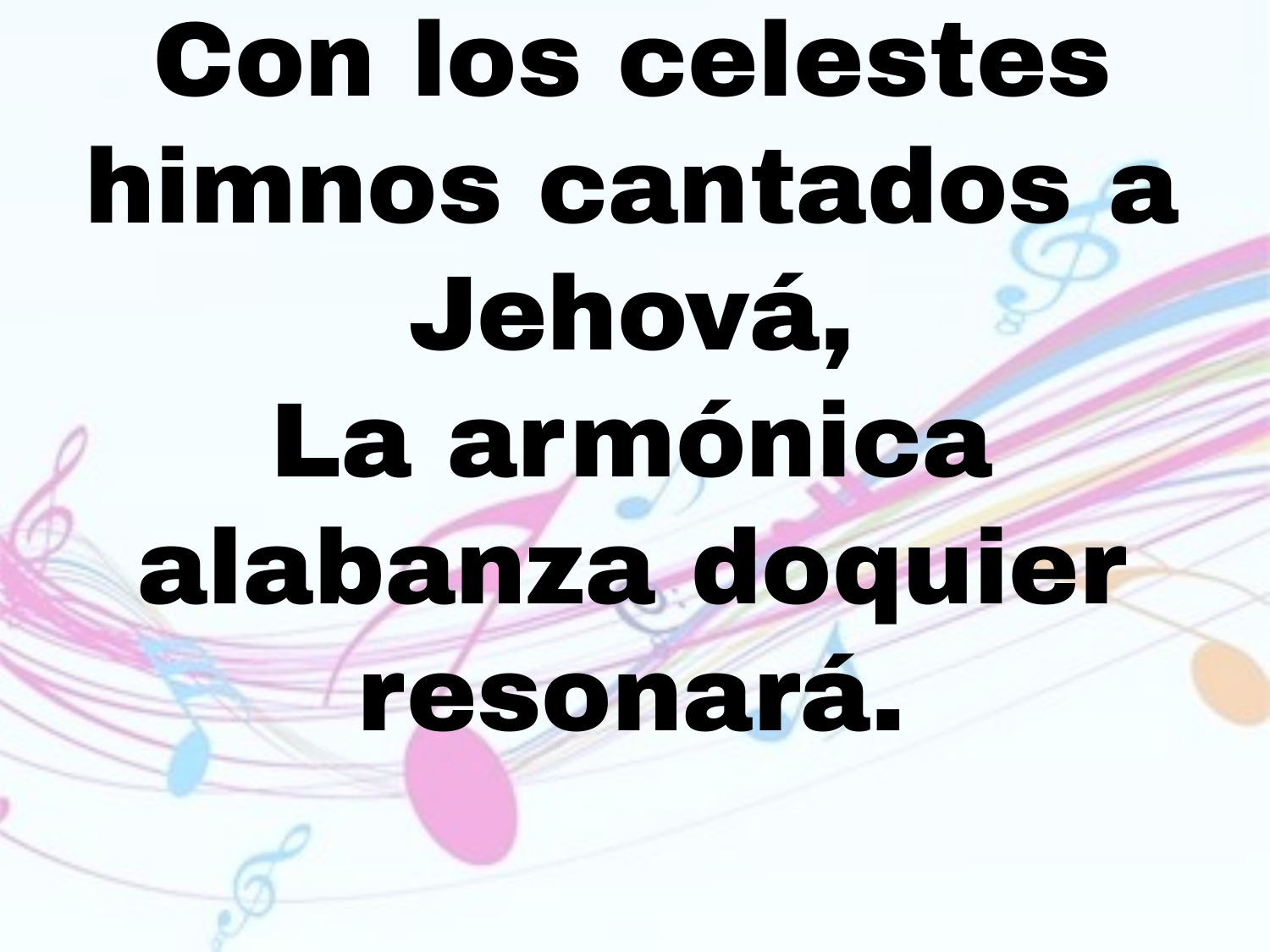

Con los celestes himnos cantados a
Jehová,
La armónica alabanza doquier resonará.